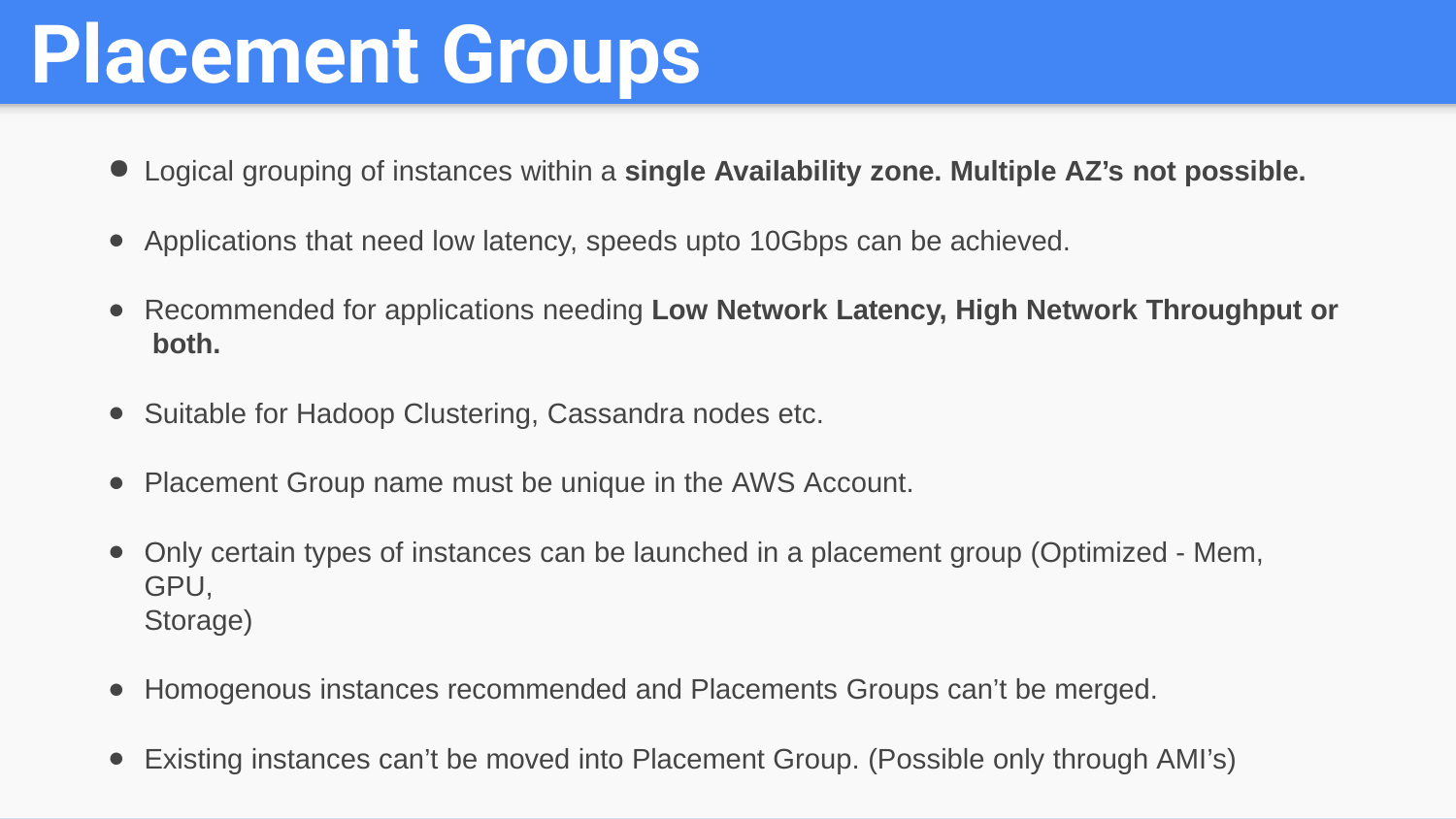

# Placement Groups
Logical grouping of instances within a single Availability zone. Multiple AZ’s not possible.

Applications that need low latency, speeds upto 10Gbps can be achieved.

Recommended for applications needing Low Network Latency, High Network Throughput or  both.

Suitable for Hadoop Clustering, Cassandra nodes etc.

Placement Group name must be unique in the AWS Account.

Only certain types of instances can be launched in a placement group (Optimized - Mem, GPU,
Storage)

Homogenous instances recommended and Placements Groups can’t be merged.

Existing instances can’t be moved into Placement Group. (Possible only through AMI’s)